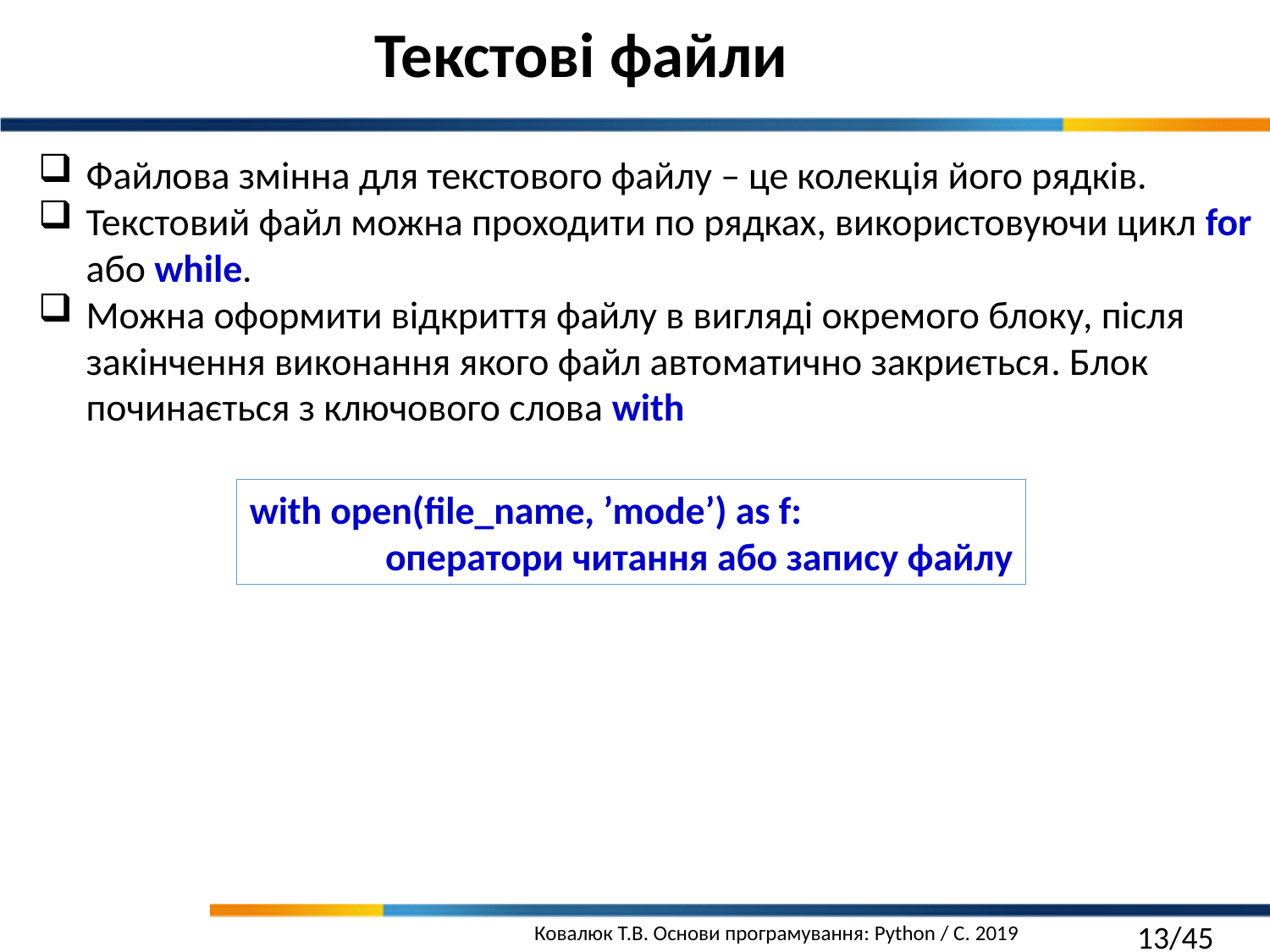

Текстові файли
Файлова змінна для текстового файлу – це колекція його рядків.
Текстовий файл можна проходити по рядках, використовуючи цикл for або while.
Можна оформити відкриття файлу в вигляді окремого блоку, після закінчення виконання якого файл автоматично закриється. Блок починається з ключового слова with
with open(file_name, ’mode’) as f:
	 оператори читання або запису файлу